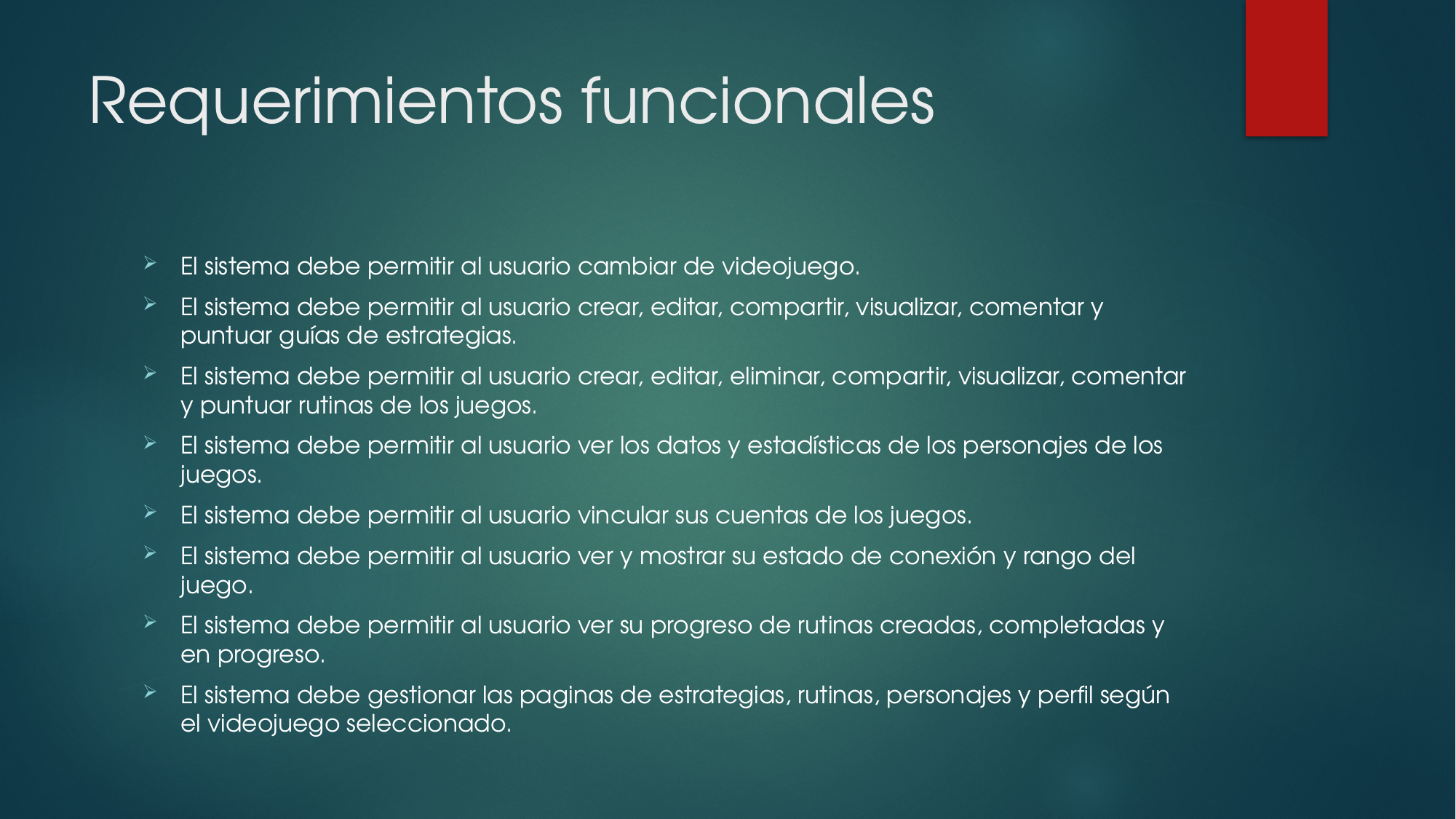

# Requerimientos funcionales
El sistema debe permitir al usuario cambiar de videojuego.
El sistema debe permitir al usuario crear, editar, compartir, visualizar, comentar y puntuar guías de estrategias.
El sistema debe permitir al usuario crear, editar, eliminar, compartir, visualizar, comentar y puntuar rutinas de los juegos.
El sistema debe permitir al usuario ver los datos y estadísticas de los personajes de los juegos.
El sistema debe permitir al usuario vincular sus cuentas de los juegos.
El sistema debe permitir al usuario ver y mostrar su estado de conexión y rango del juego.
El sistema debe permitir al usuario ver su progreso de rutinas creadas, completadas y en progreso.
El sistema debe gestionar las paginas de estrategias, rutinas, personajes y perfil según el videojuego seleccionado.